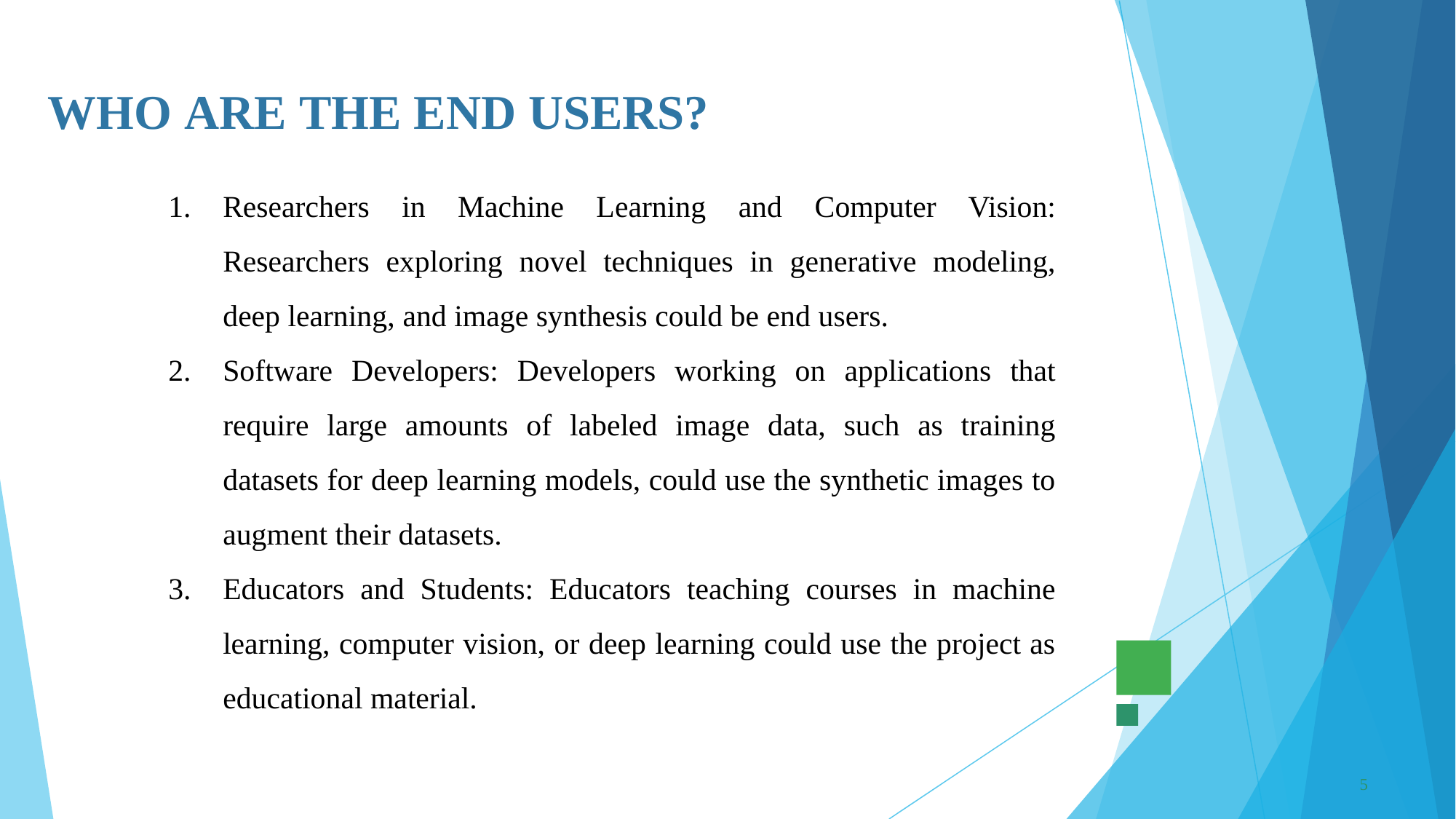

# WHO ARE THE END USERS?
Researchers in Machine Learning and Computer Vision: Researchers exploring novel techniques in generative modeling, deep learning, and image synthesis could be end users.
Software Developers: Developers working on applications that require large amounts of labeled image data, such as training datasets for deep learning models, could use the synthetic images to augment their datasets.
Educators and Students: Educators teaching courses in machine learning, computer vision, or deep learning could use the project as educational material.

5